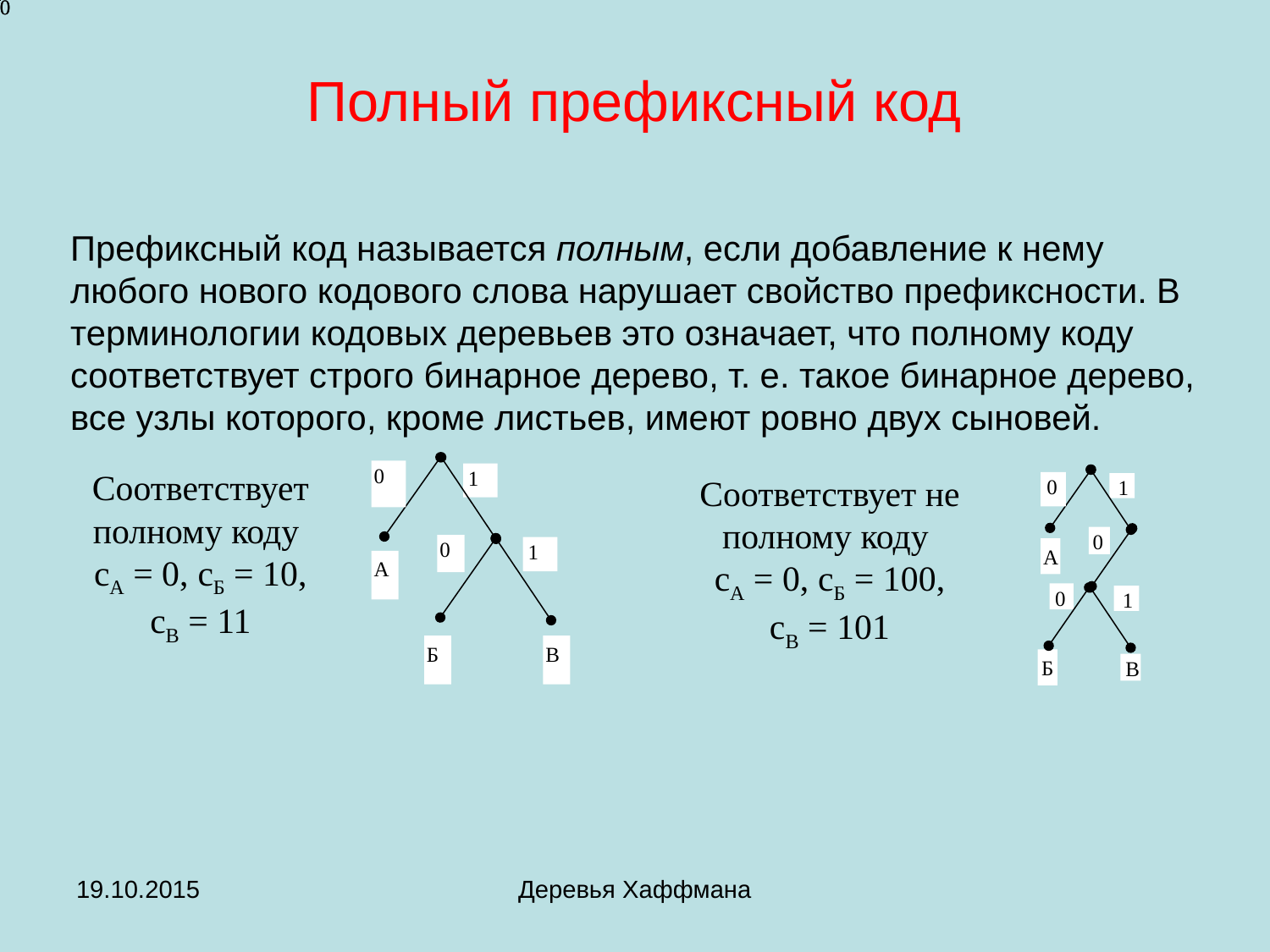

0

0
# Полный префиксный код
Префиксный код называется полным, если добавление к нему любого нового кодового слова нарушает свойство префиксности. В терминологии кодовых деревьев это означает, что полному коду соответствует строго бинарное дерево, т. е. такое бинарное дерево, все узлы которого, кроме листьев, имеют ровно двух сыновей.
0
А

1
0
1
Б
В
Соответствует полному коду
cА = 0, cБ = 10, cВ = 11

0
А
1
0
0
1
Б
В
Соответствует не полному коду
cА = 0, cБ = 100, cВ = 101
19.10.2015
Деревья Хаффмана
9